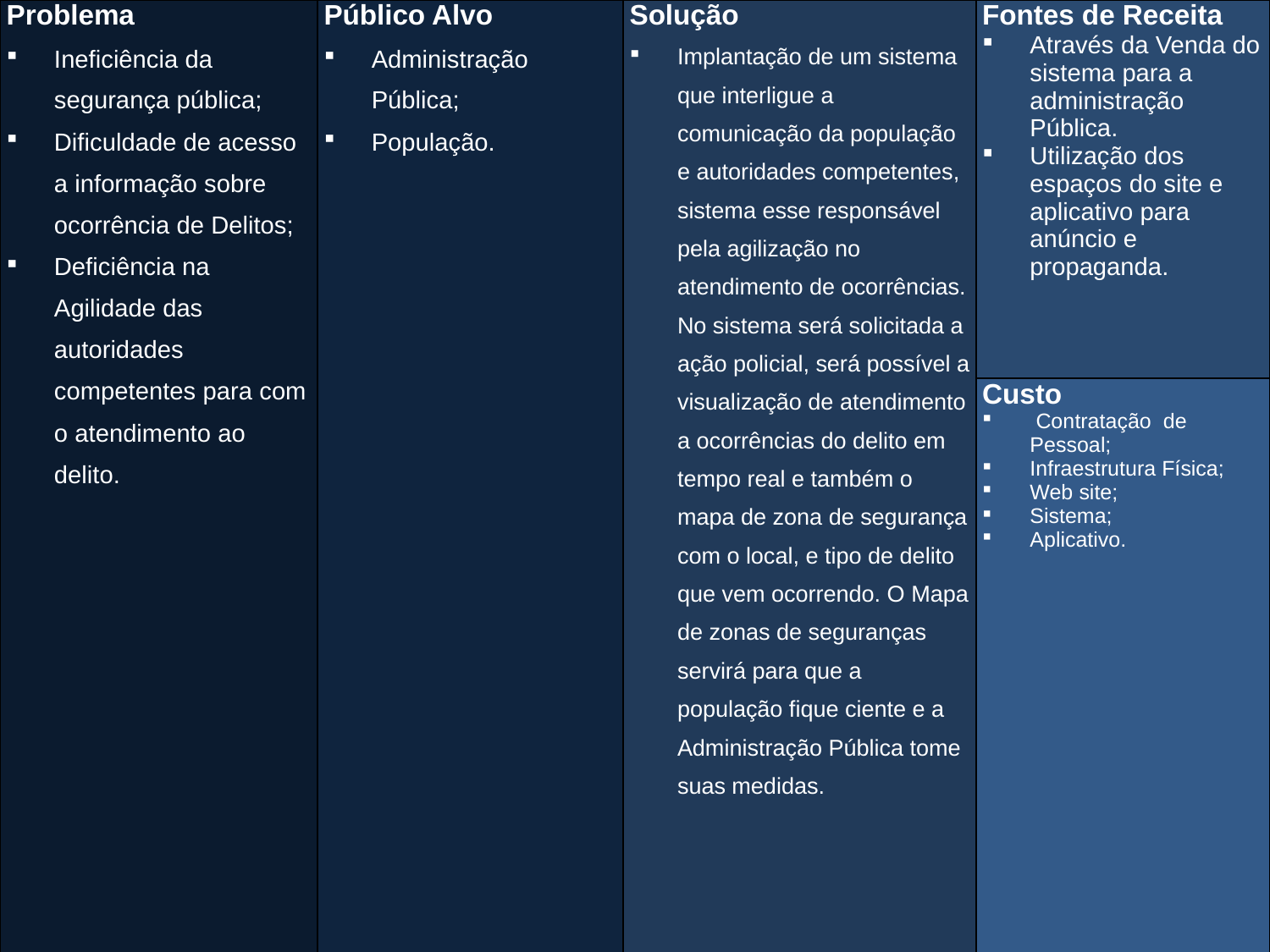

| Problema Ineficiência da segurança pública; Dificuldade de acesso a informação sobre ocorrência de Delitos; Deficiência na Agilidade das autoridades competentes para com o atendimento ao delito. | Público Alvo Administração Pública; População. | Solução Implantação de um sistema que interligue a comunicação da população e autoridades competentes, sistema esse responsável pela agilização no atendimento de ocorrências. No sistema será solicitada a ação policial, será possível a visualização de atendimento a ocorrências do delito em tempo real e também o mapa de zona de segurança com o local, e tipo de delito que vem ocorrendo. O Mapa de zonas de seguranças servirá para que a população fique ciente e a Administração Pública tome suas medidas. | Fontes de Receita Através da Venda do sistema para a administração Pública. Utilização dos espaços do site e aplicativo para anúncio e propaganda. |
| --- | --- | --- | --- |
|  |  |  | Custo Contratação de Pessoal; Infraestrutura Física; Web site; Sistema; Aplicativo. |